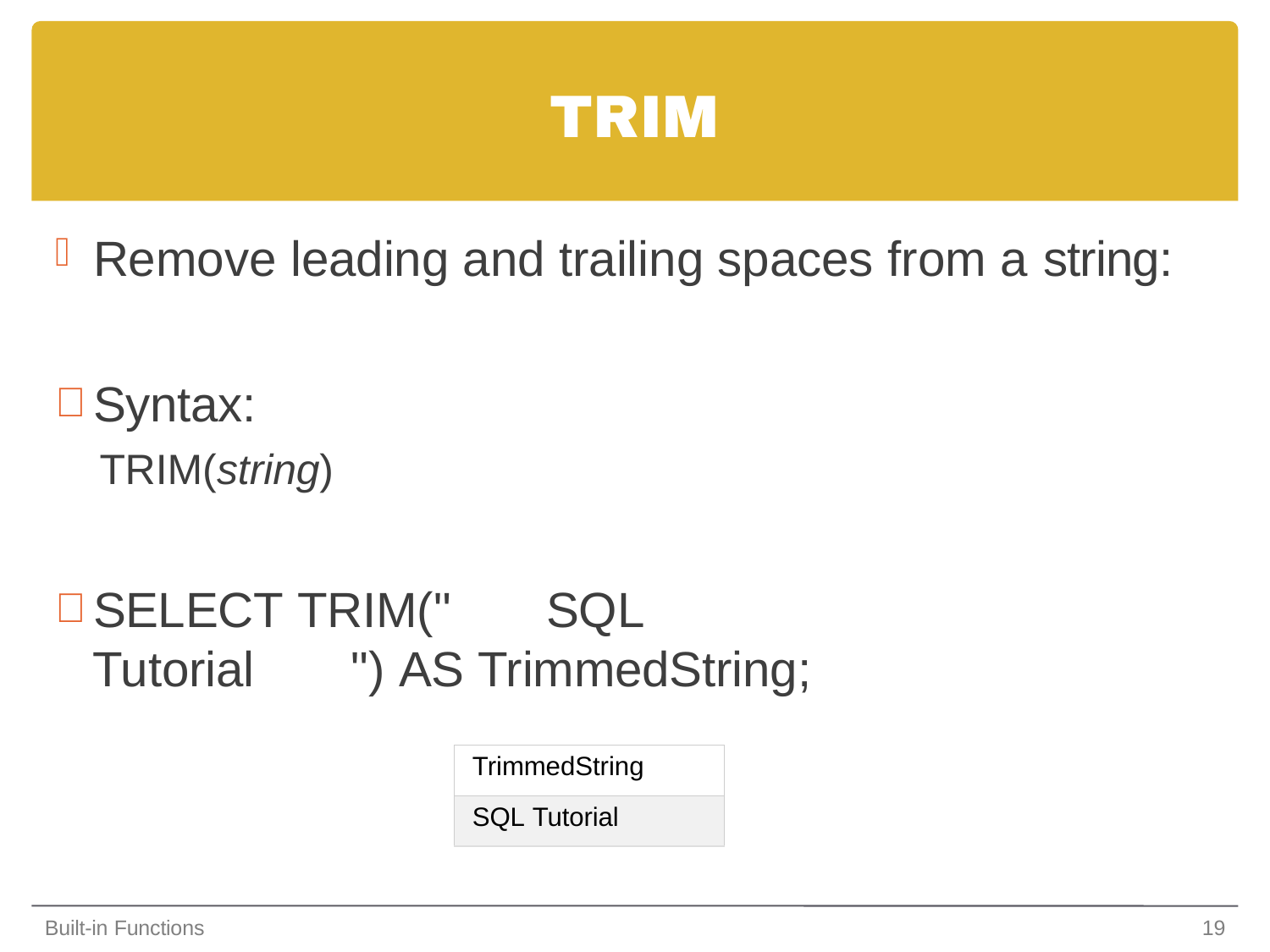

# TRIM
Remove leading and trailing spaces from a string:

Syntax:
TRIM(string)

SELECT TRIM("	SQL
Tutorial	") AS TrimmedString;
| TrimmedString |
| --- |
| SQL Tutorial |
Built-in Functions
19